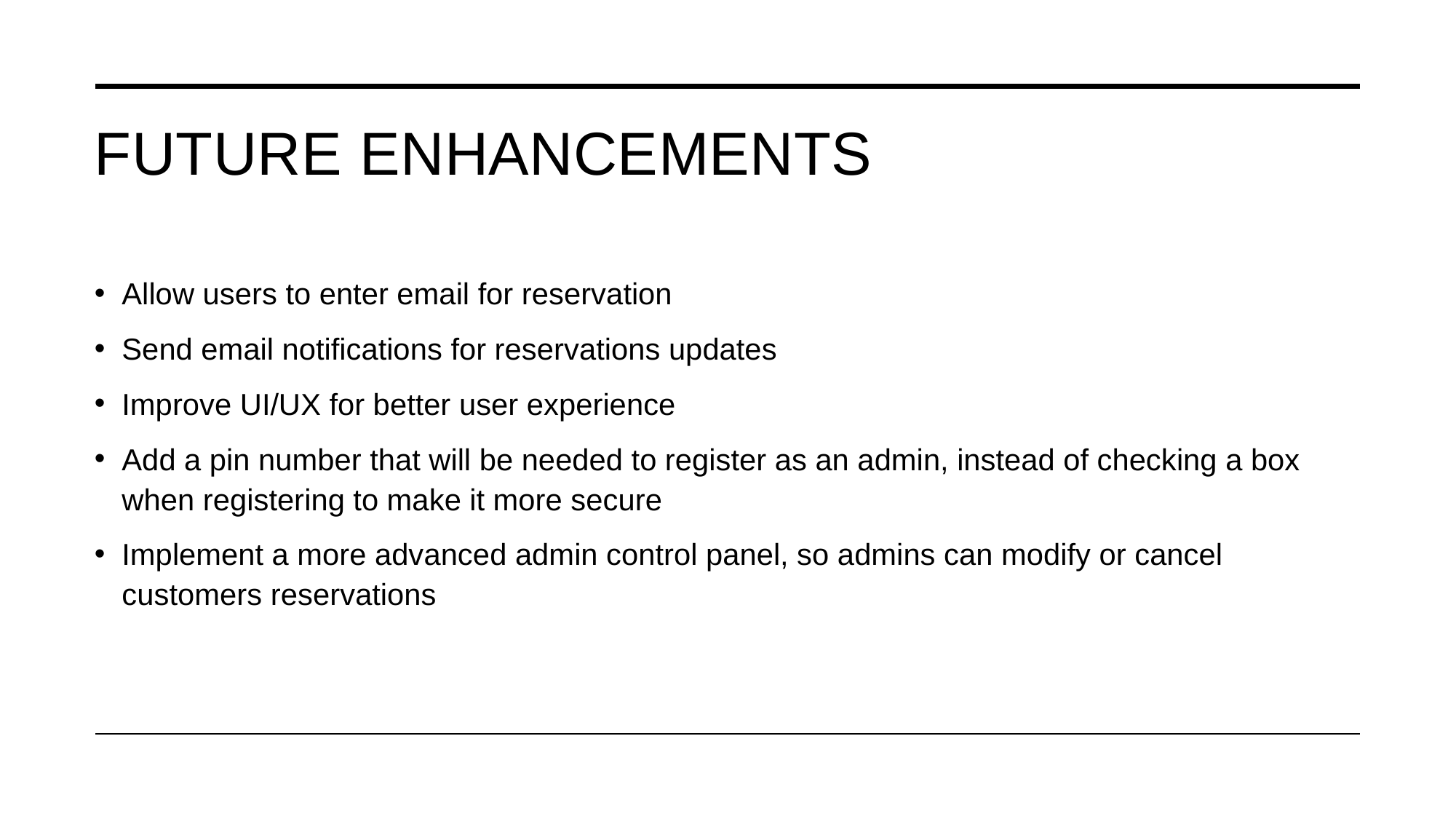

# Future Enhancements
Allow users to enter email for reservation
Send email notifications for reservations updates
Improve UI/UX for better user experience
Add a pin number that will be needed to register as an admin, instead of checking a box when registering to make it more secure
Implement a more advanced admin control panel, so admins can modify or cancel customers reservations